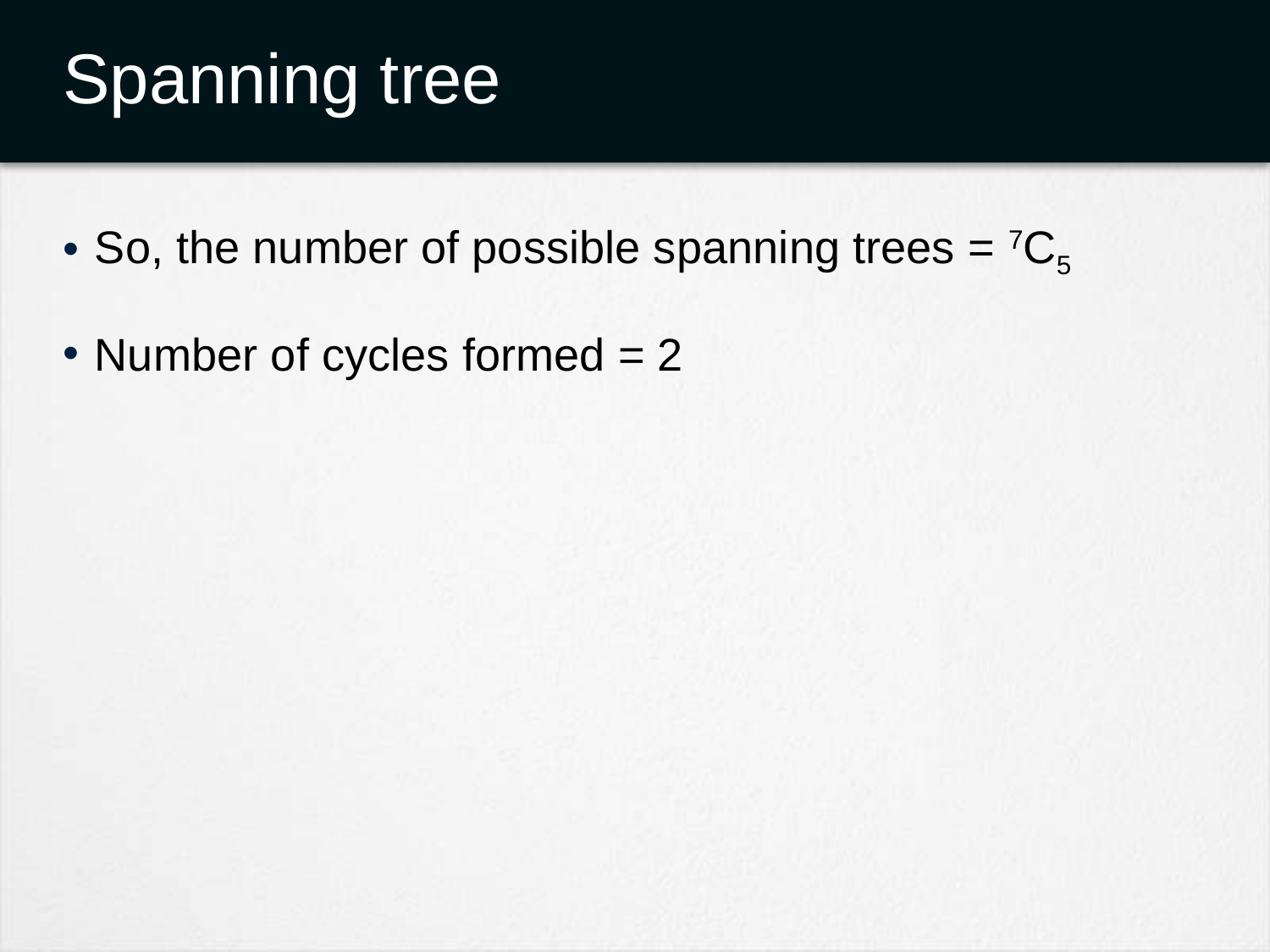

# Spanning tree
So, the number of possible spanning trees = 7C5
Number of cycles formed = 2